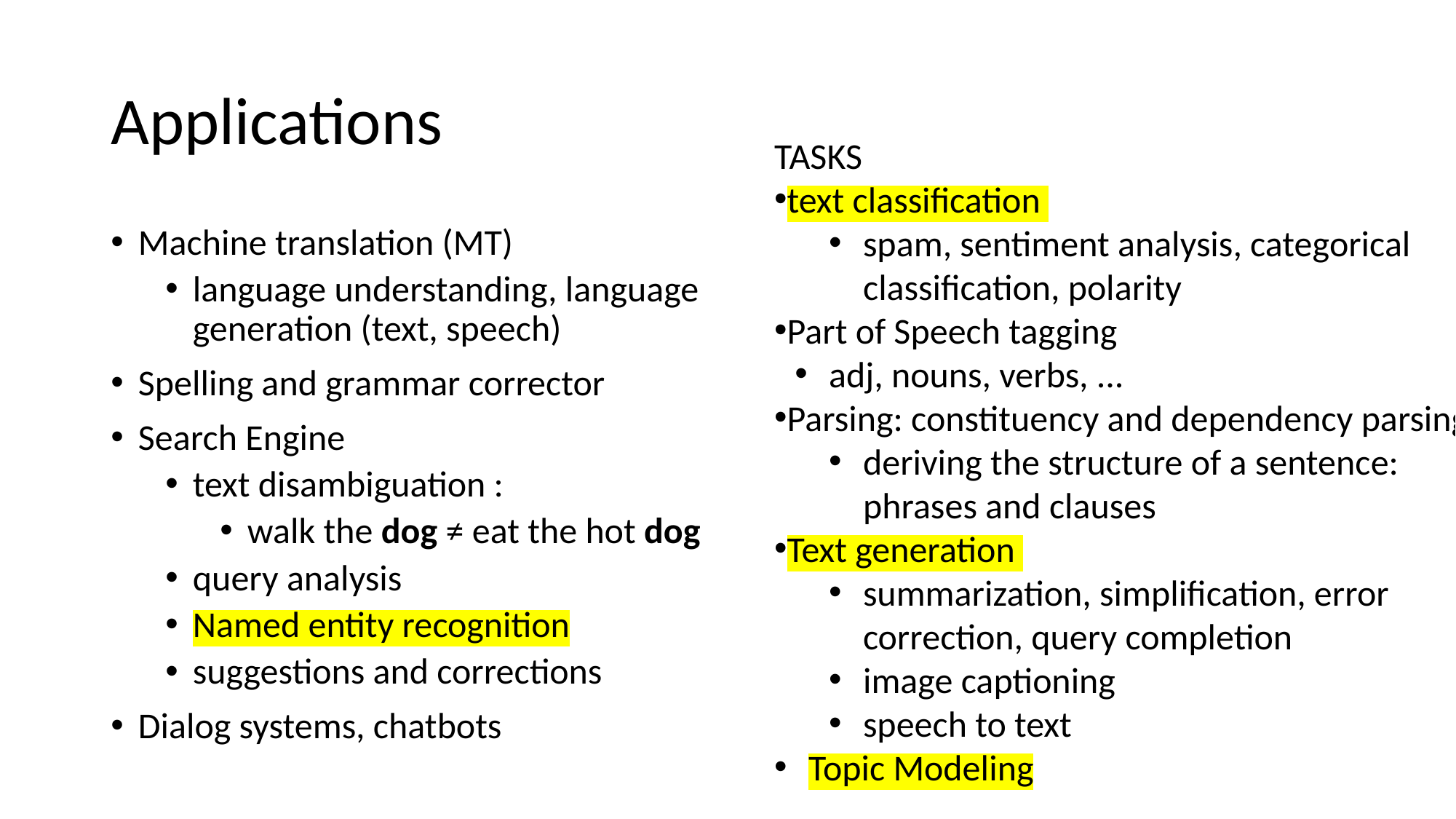

# Applications
TASKS
text classification
spam, sentiment analysis, categorical classification, polarity
Part of Speech tagging
adj, nouns, verbs, ...
Parsing: constituency and dependency parsing
deriving the structure of a sentence: phrases and clauses
Text generation
summarization, simplification, error correction, query completion
image captioning
speech to text
Topic Modeling
Machine translation (MT)
language understanding, language generation (text, speech)
Spelling and grammar corrector
Search Engine
text disambiguation :
walk the dog ≠ eat the hot dog
query analysis
Named entity recognition
suggestions and corrections
Dialog systems, chatbots